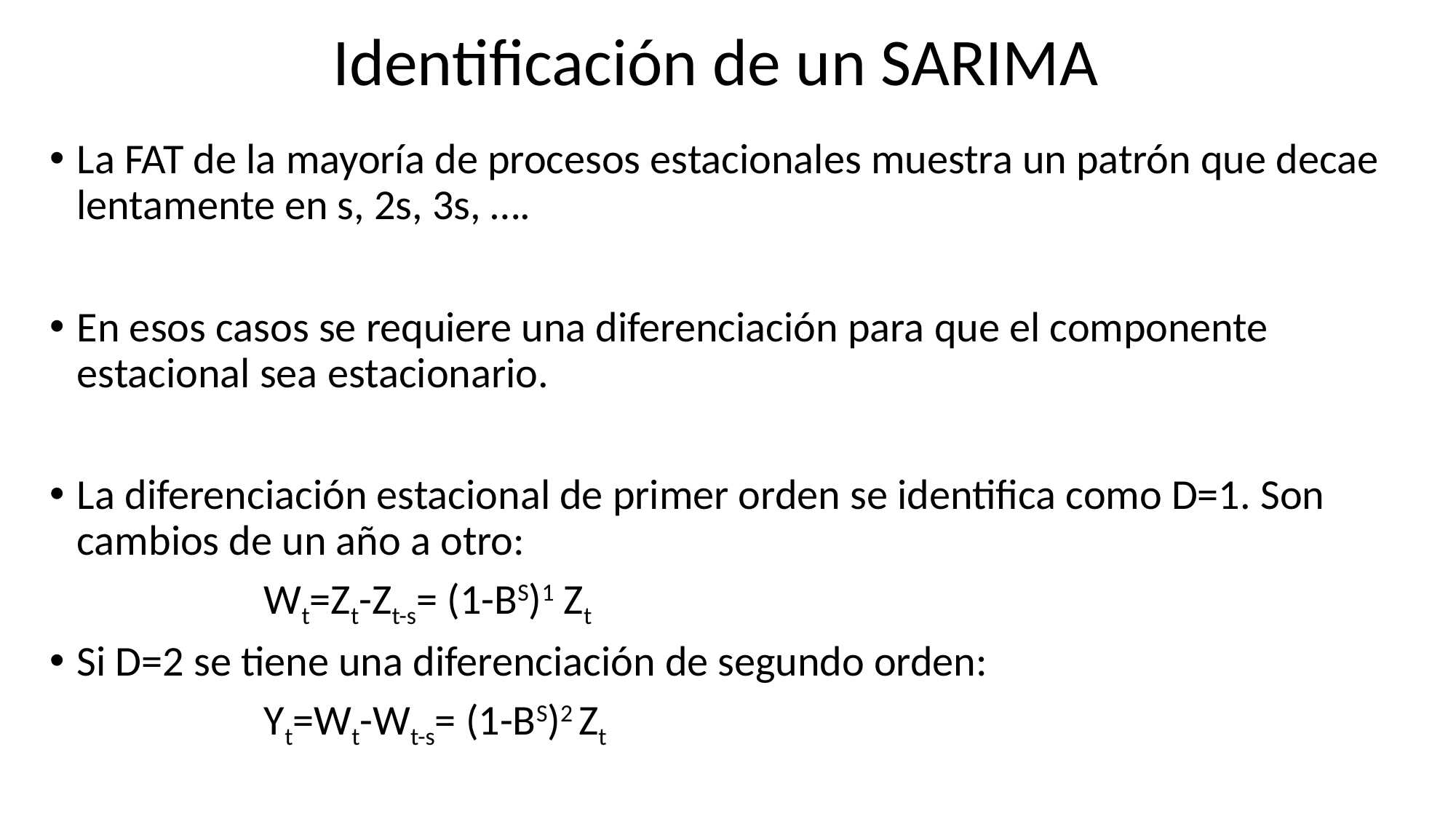

Identificación de un SARIMA
La FAT de la mayoría de procesos estacionales muestra un patrón que decae lentamente en s, 2s, 3s, ….

En esos casos se requiere una diferenciación para que el componente estacional sea estacionario.

La diferenciación estacional de primer orden se identifica como D=1. Son cambios de un año a otro:
Wt=Zt-Zt-s= (1-BS)1 Zt
Si D=2 se tiene una diferenciación de segundo orden:
Yt=Wt-Wt-s= (1-BS)2 Zt